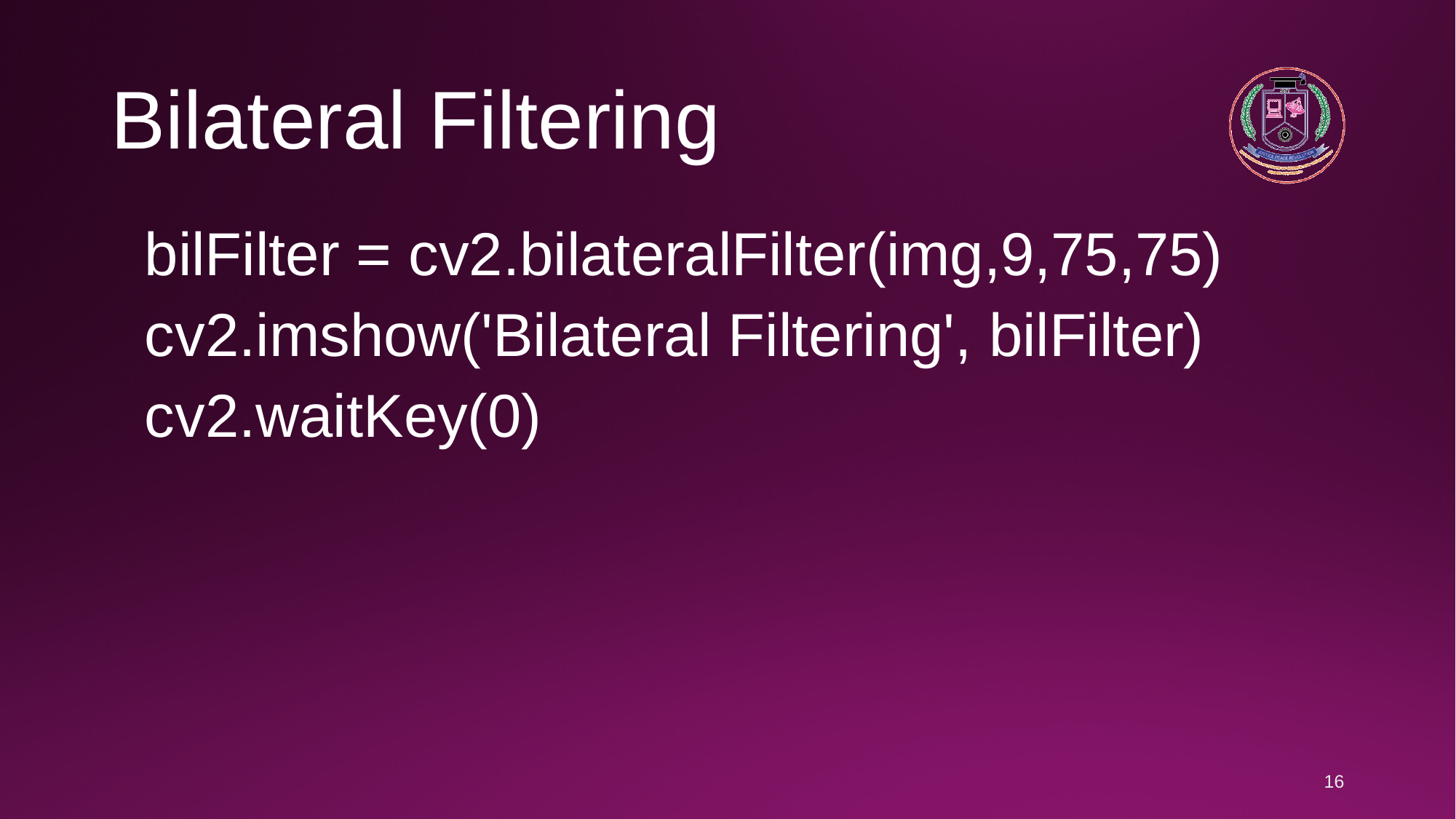

# Bilateral Filtering
bilFilter = cv2.bilateralFilter(img,9,75,75)
cv2.imshow('Bilateral Filtering', bilFilter)
cv2.waitKey(0)
16